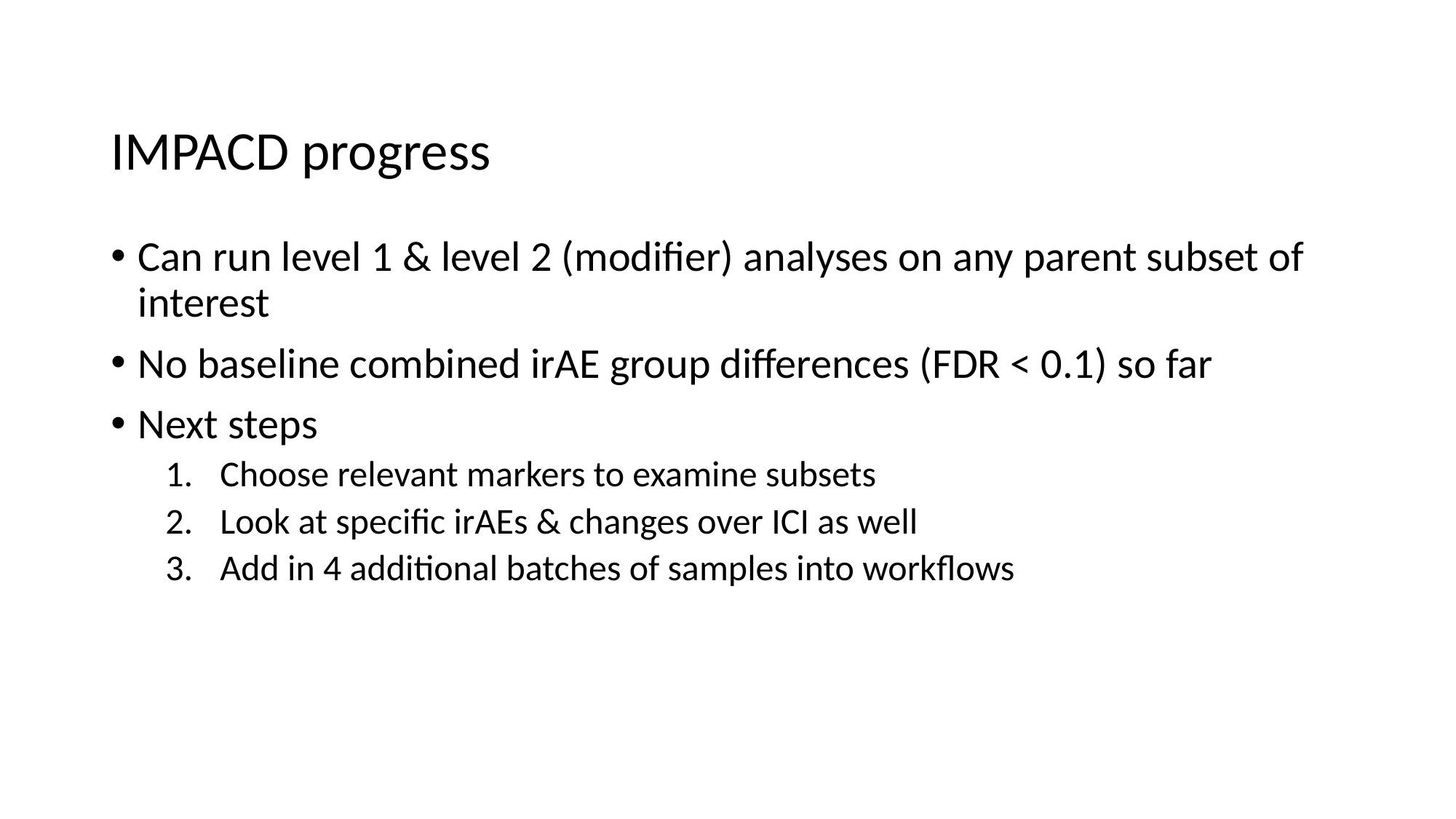

# IMPACD progress
Can run level 1 & level 2 (modifier) analyses on any parent subset of interest
No baseline combined irAE group differences (FDR < 0.1) so far
Next steps
Choose relevant markers to examine subsets
Look at specific irAEs & changes over ICI as well
Add in 4 additional batches of samples into workflows